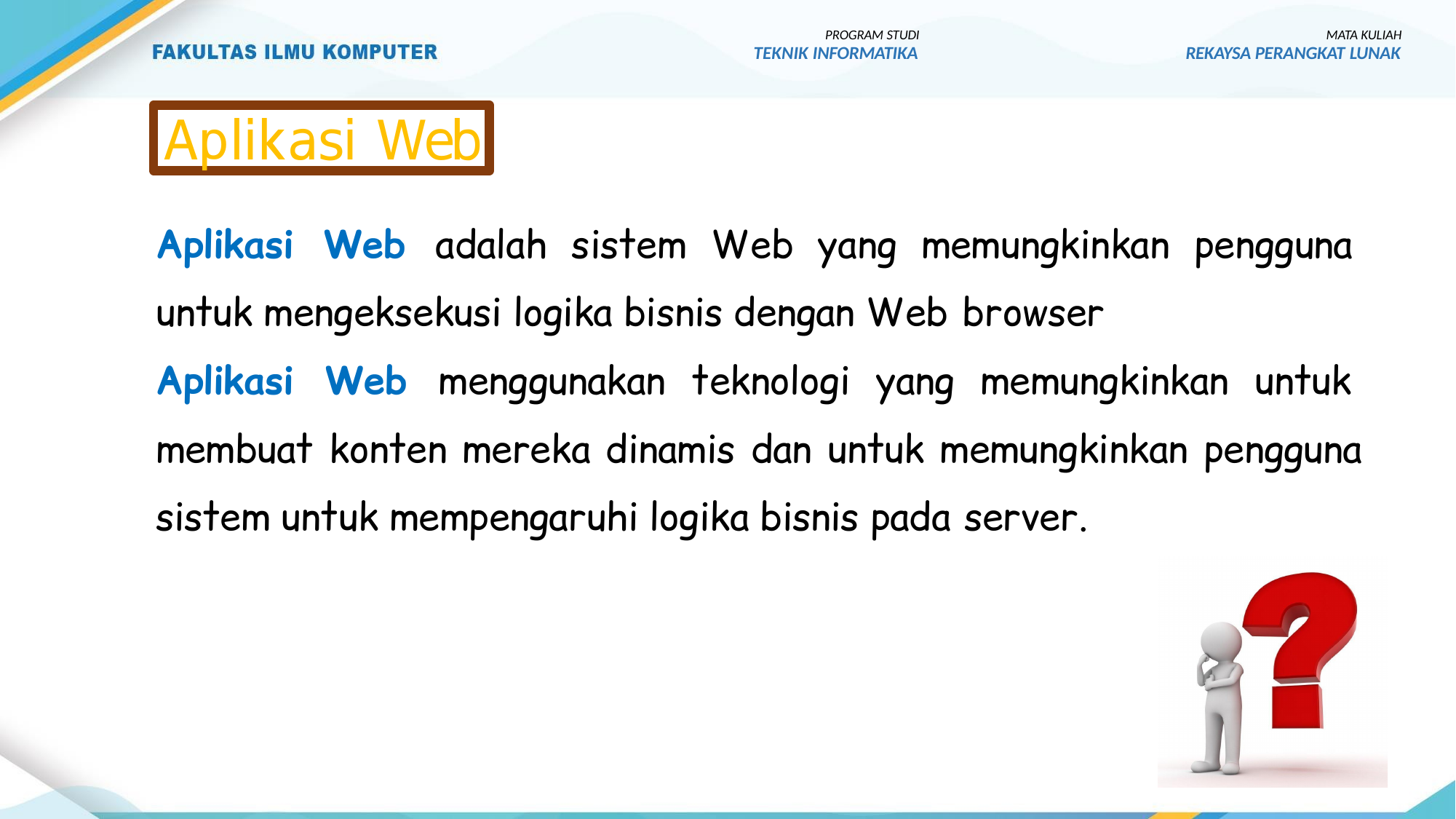

PROGRAM STUDI
TEKNIK INFORMATIKA
MATA KULIAH
REKAYSA PERANGKAT LUNAK
Aplikasi Web
Aplikasi Web adalah sistem Web yang memungkinkan pengguna  untuk mengeksekusi logika bisnis dengan Web browser
Aplikasi Web menggunakan teknologi yang memungkinkan untuk  membuat konten mereka dinamis dan untuk memungkinkan pengguna  sistem untuk mempengaruhi logika bisnis pada server.